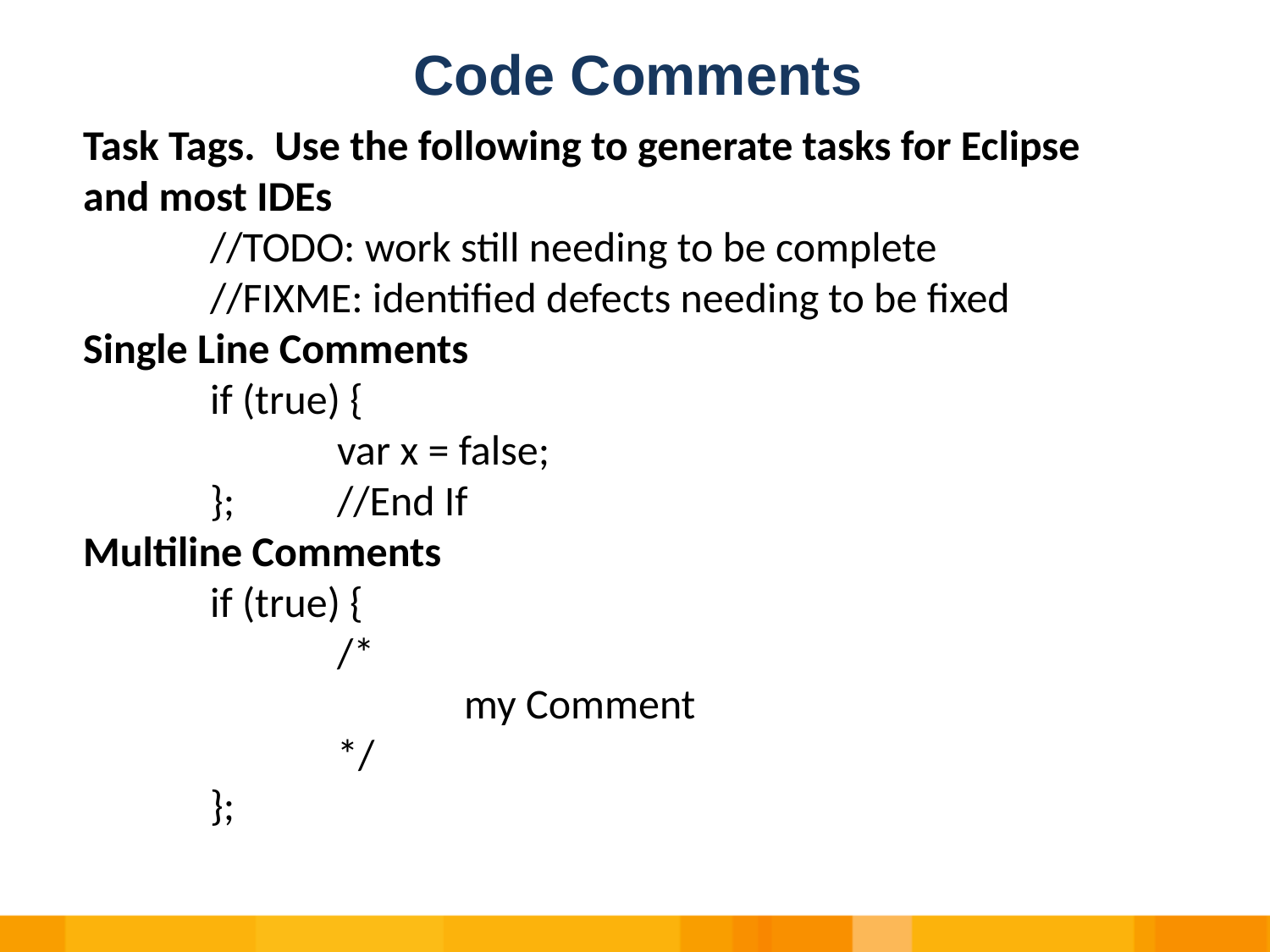

# Code Comments
Task Tags.  Use the following to generate tasks for Eclipse and most IDEs
	//TODO: work still needing to be complete
	//FIXME: identified defects needing to be fixed
Single Line Comments
	if (true) {
		var x = false;
	};	//End If
Multiline Comments
	if (true) {
		/*
			my Comment
		*/
	};